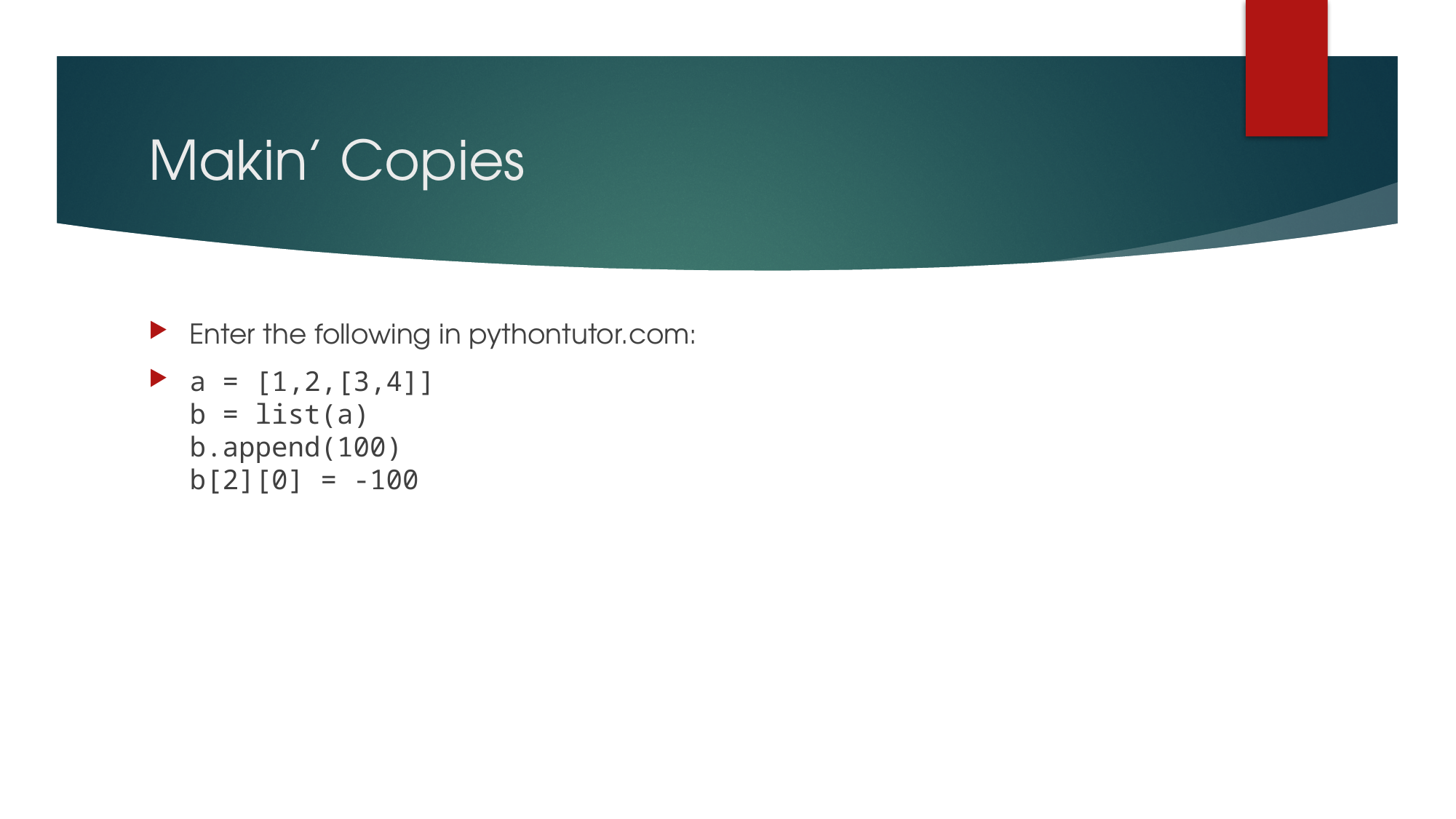

# Makin’ Copies
Enter the following in pythontutor.com:
a = [1,2,[3,4]]
b = list(a)
b.append(100)
b[2][0] = -100